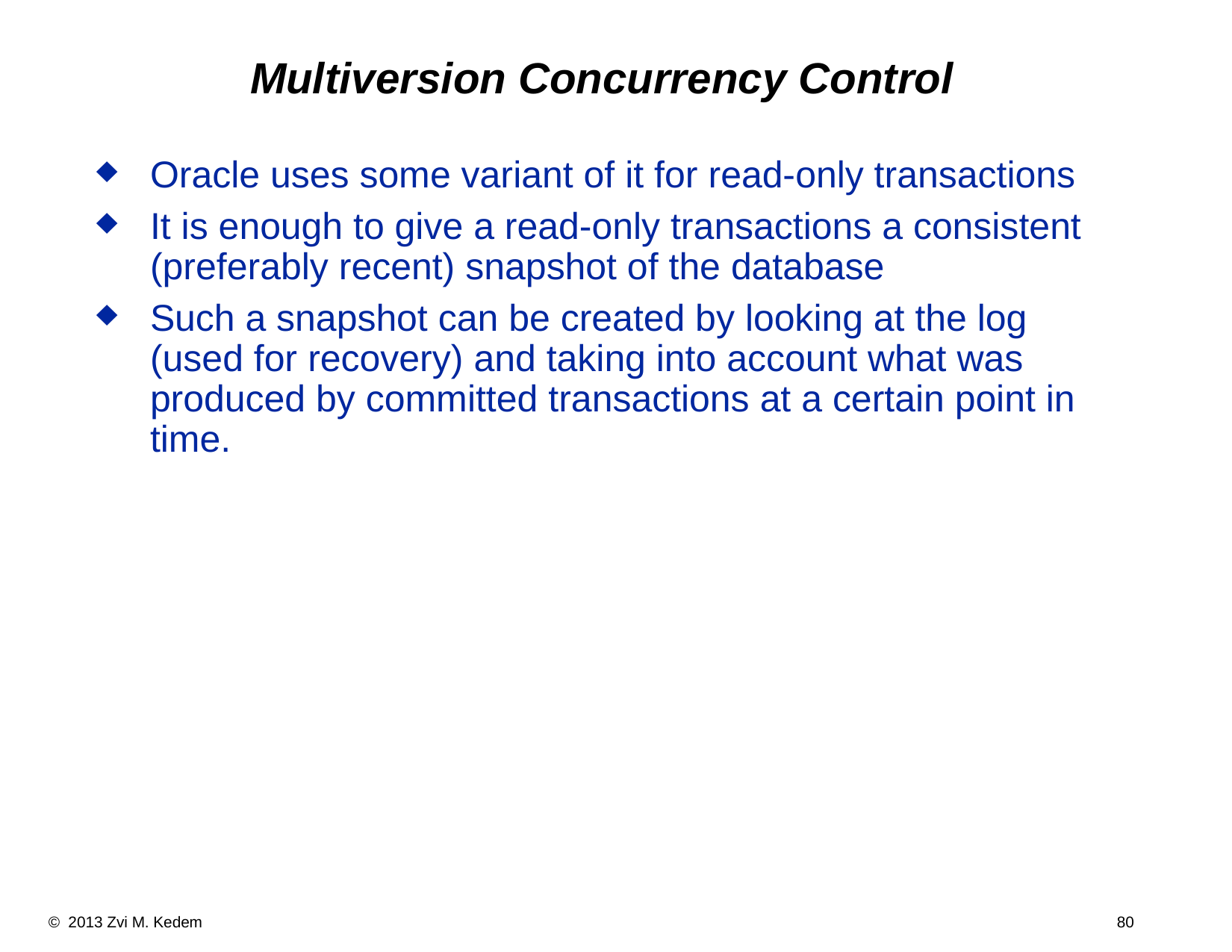

# Multiversion Concurrency Control
Oracle uses some variant of it for read-only transactions
It is enough to give a read-only transactions a consistent (preferably recent) snapshot of the database
Such a snapshot can be created by looking at the log (used for recovery) and taking into account what was produced by committed transactions at a certain point in time.